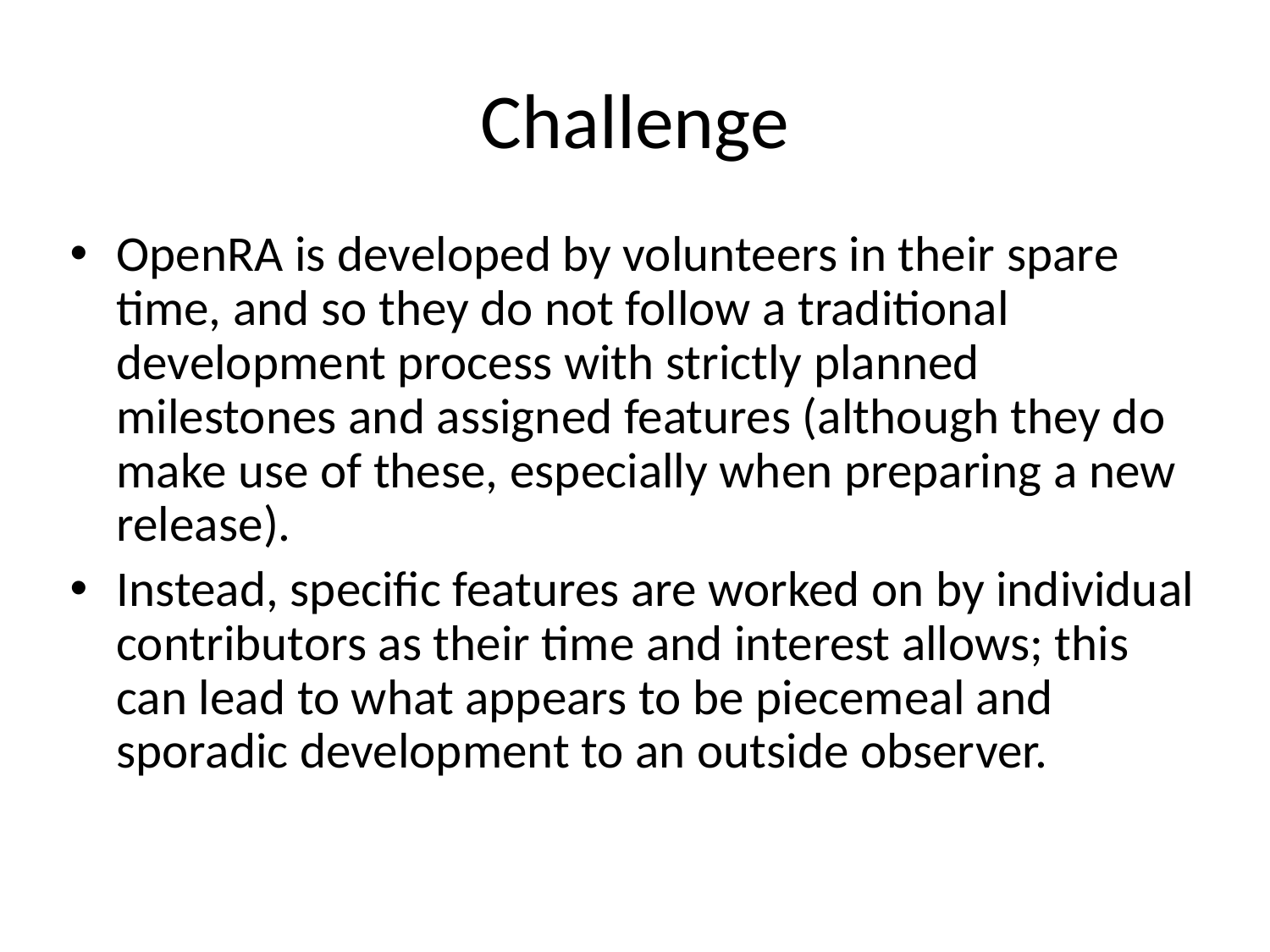

# Challenge
OpenRA is developed by volunteers in their spare time, and so they do not follow a traditional development process with strictly planned milestones and assigned features (although they do make use of these, especially when preparing a new release).
Instead, specific features are worked on by individual contributors as their time and interest allows; this can lead to what appears to be piecemeal and sporadic development to an outside observer.